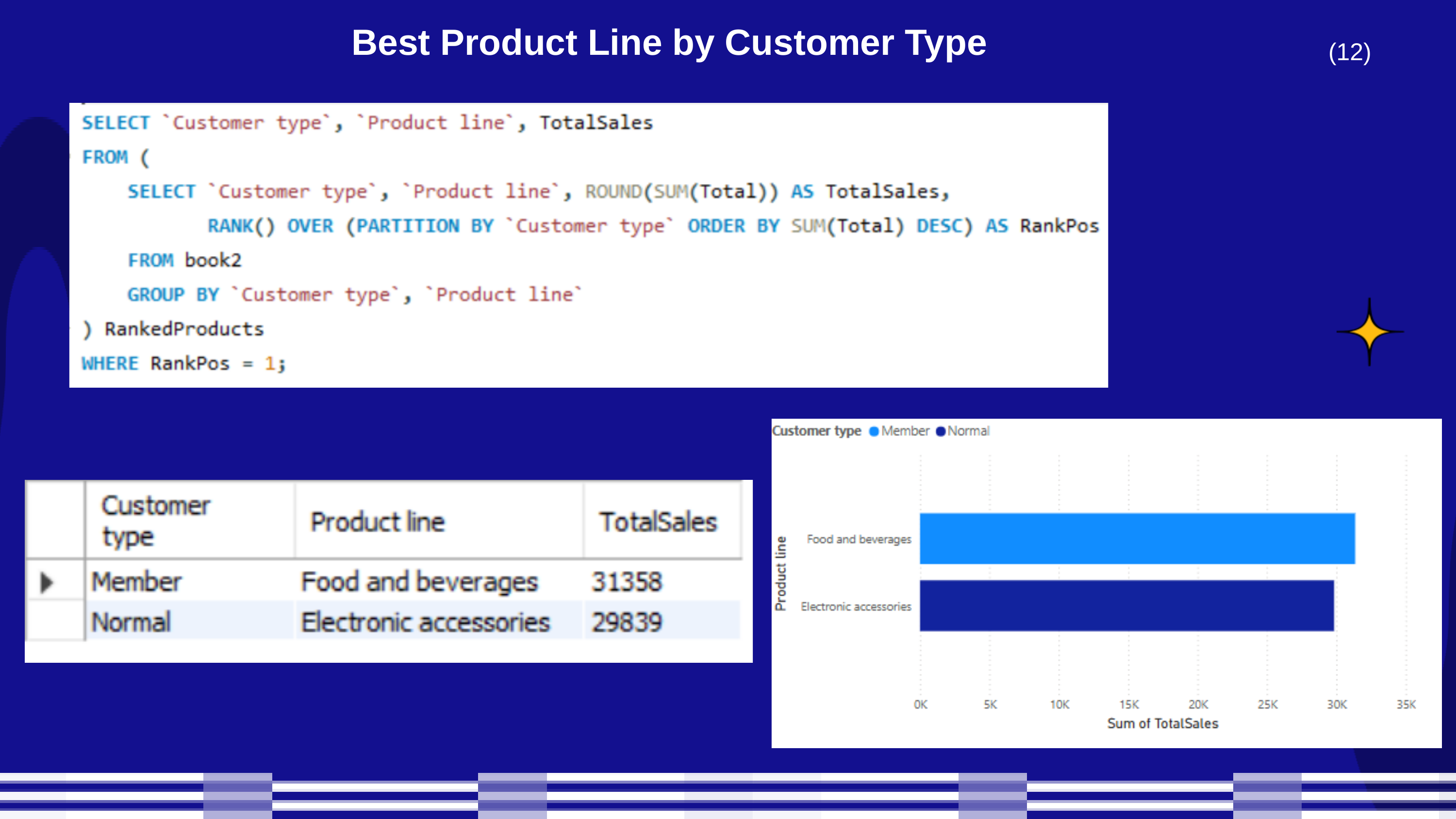

Best Product Line by Customer Type
(12)